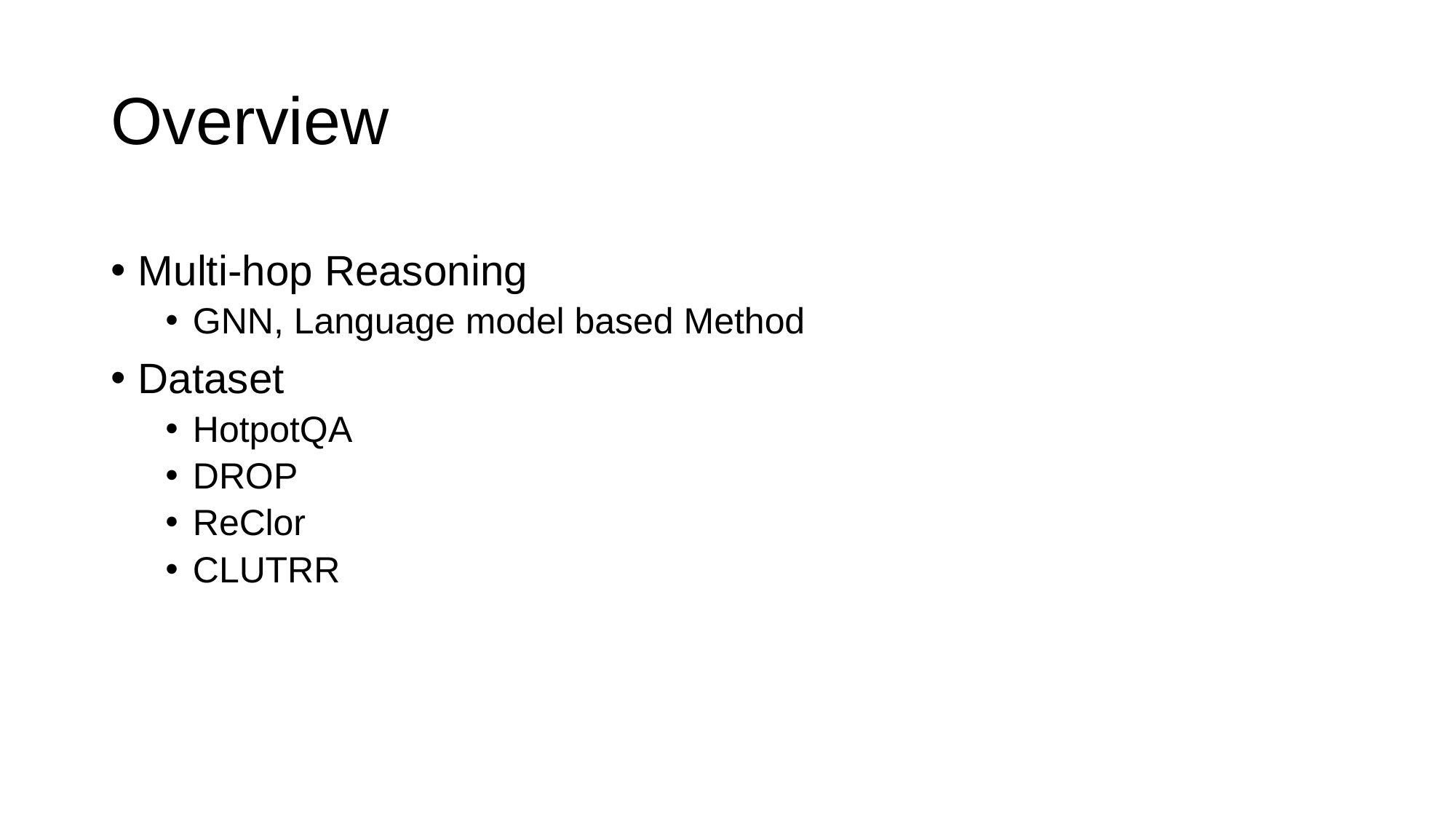

# Overview
Multi-hop Reasoning
GNN, Language model based Method
Dataset
HotpotQA
DROP
ReClor
CLUTRR